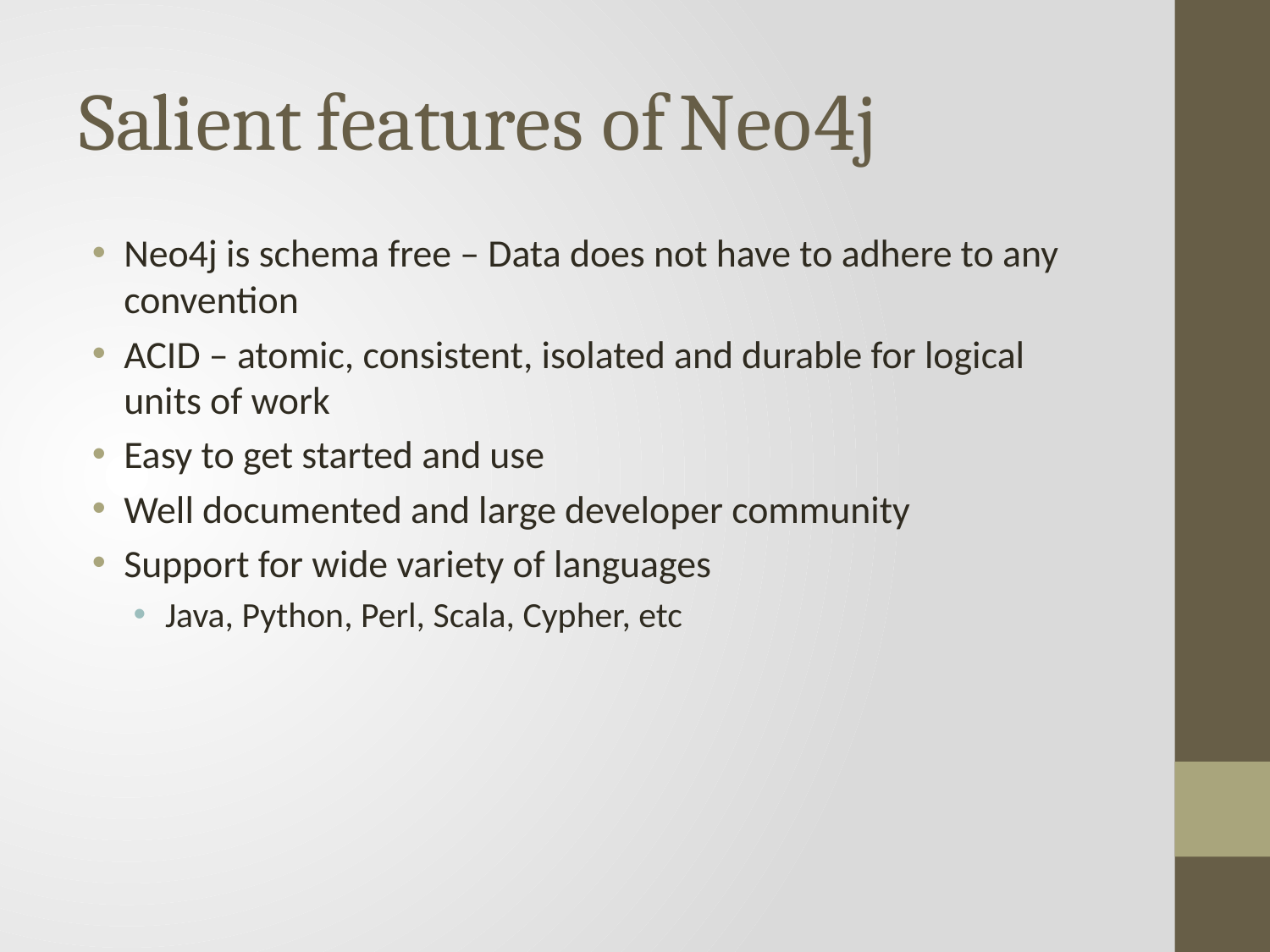

# Salient features of Neo4j
Neo4j is schema free – Data does not have to adhere to any convention
ACID – atomic, consistent, isolated and durable for logical units of work
Easy to get started and use
Well documented and large developer community
Support for wide variety of languages
Java, Python, Perl, Scala, Cypher, etc